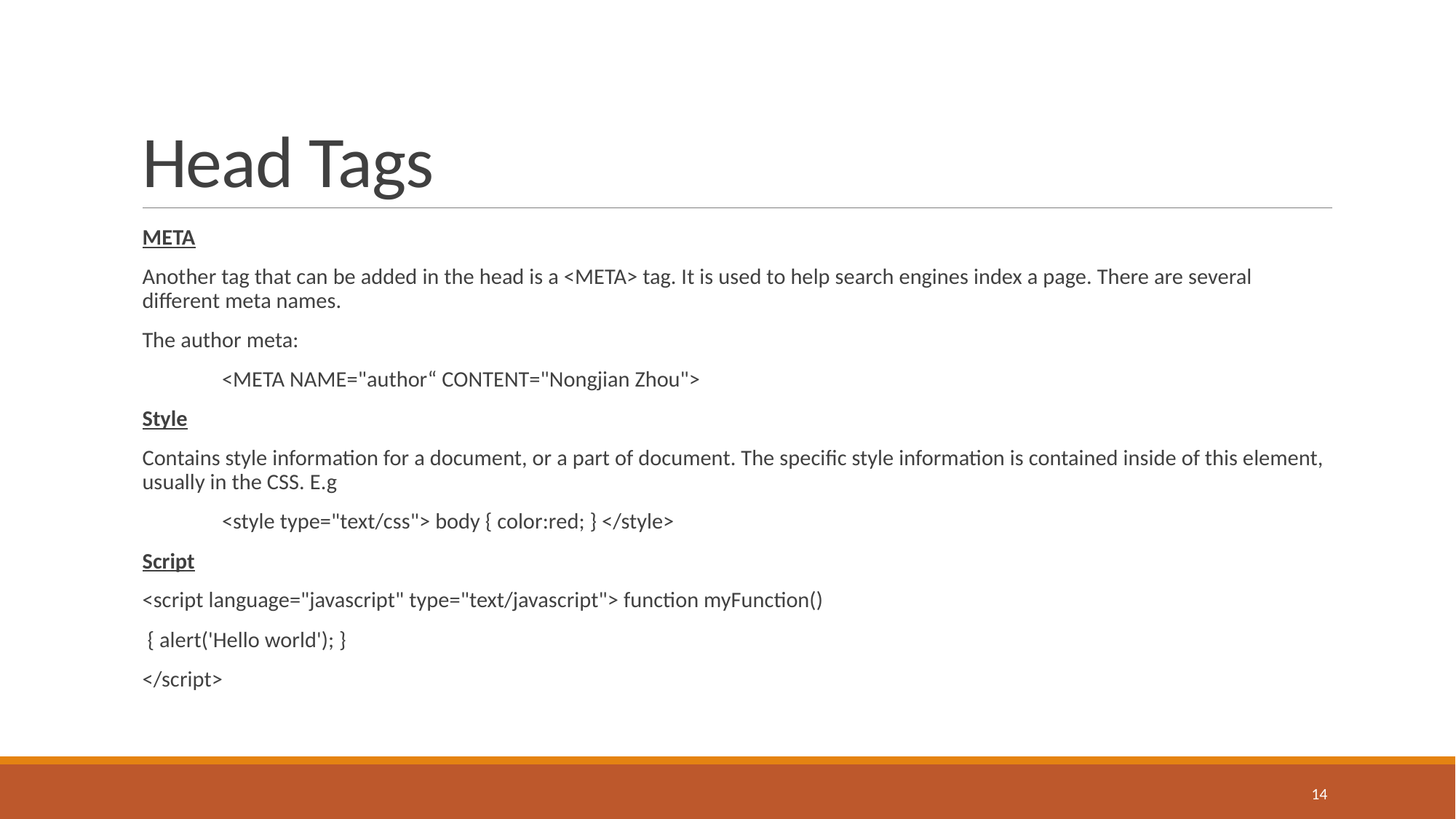

# Head Tags
META
Another tag that can be added in the head is a <META> tag. It is used to help search engines index a page. There are several different meta names.
The author meta:
		<META NAME="author“ CONTENT="Nongjian Zhou">
Style
Contains style information for a document, or a part of document. The specific style information is contained inside of this element, usually in the CSS. E.g
		<style type="text/css"> body { color:red; } </style>
Script
<script language="javascript" type="text/javascript"> function myFunction()
 { alert('Hello world'); }
</script>

14